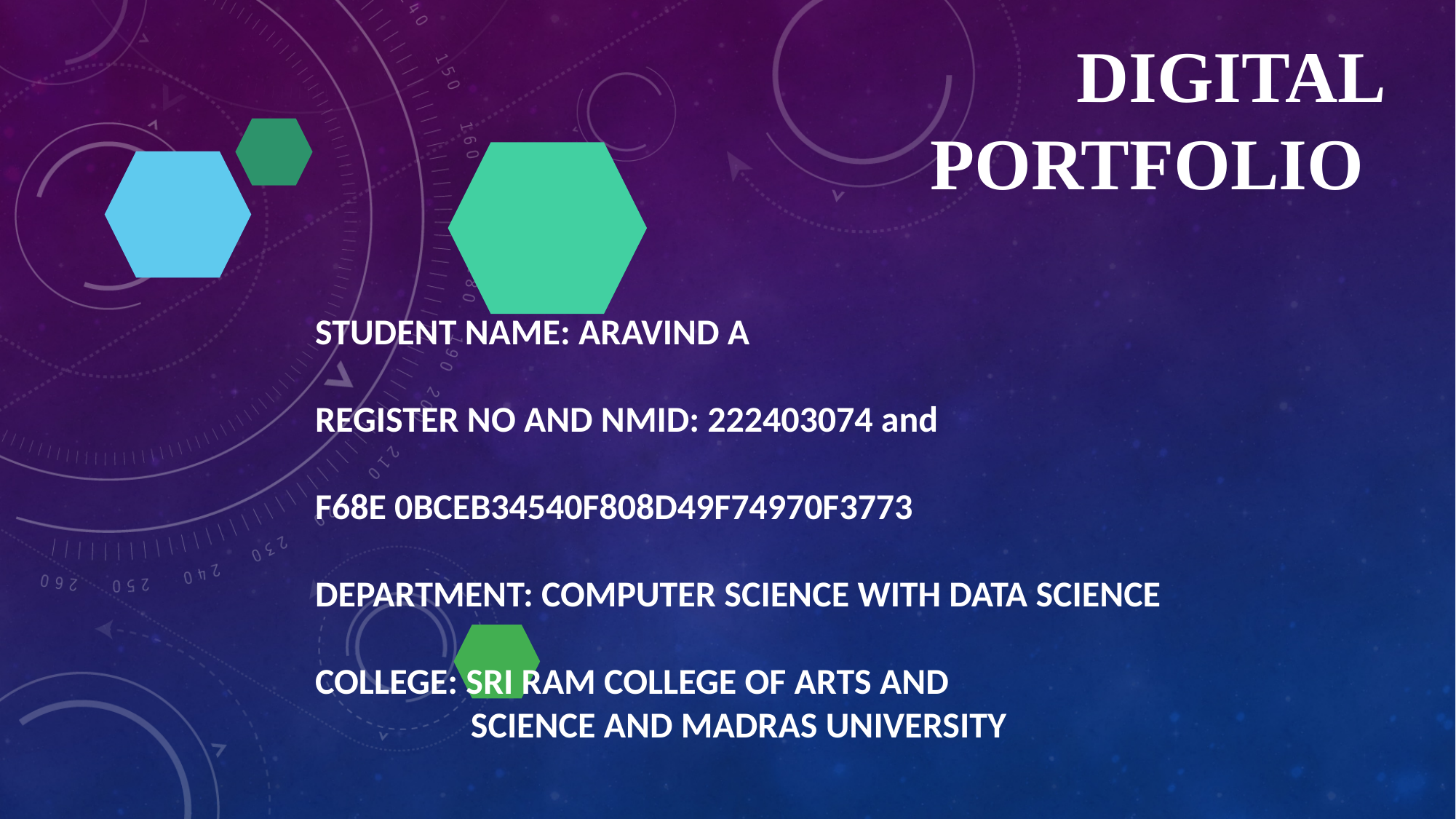

# Digital Portfolio

STUDENT NAME: ARAVIND A

REGISTER NO AND NMID: 222403074 and                                                                                                                                                                      F68E 0BCEB34540F808D49F74970F3773

DEPARTMENT: COMPUTER SCIENCE WITH DATA SCIENCE

COLLEGE: SRI RAM COLLEGE OF ARTS AND
                   SCIENCE AND MADRAS UNIVERSITY